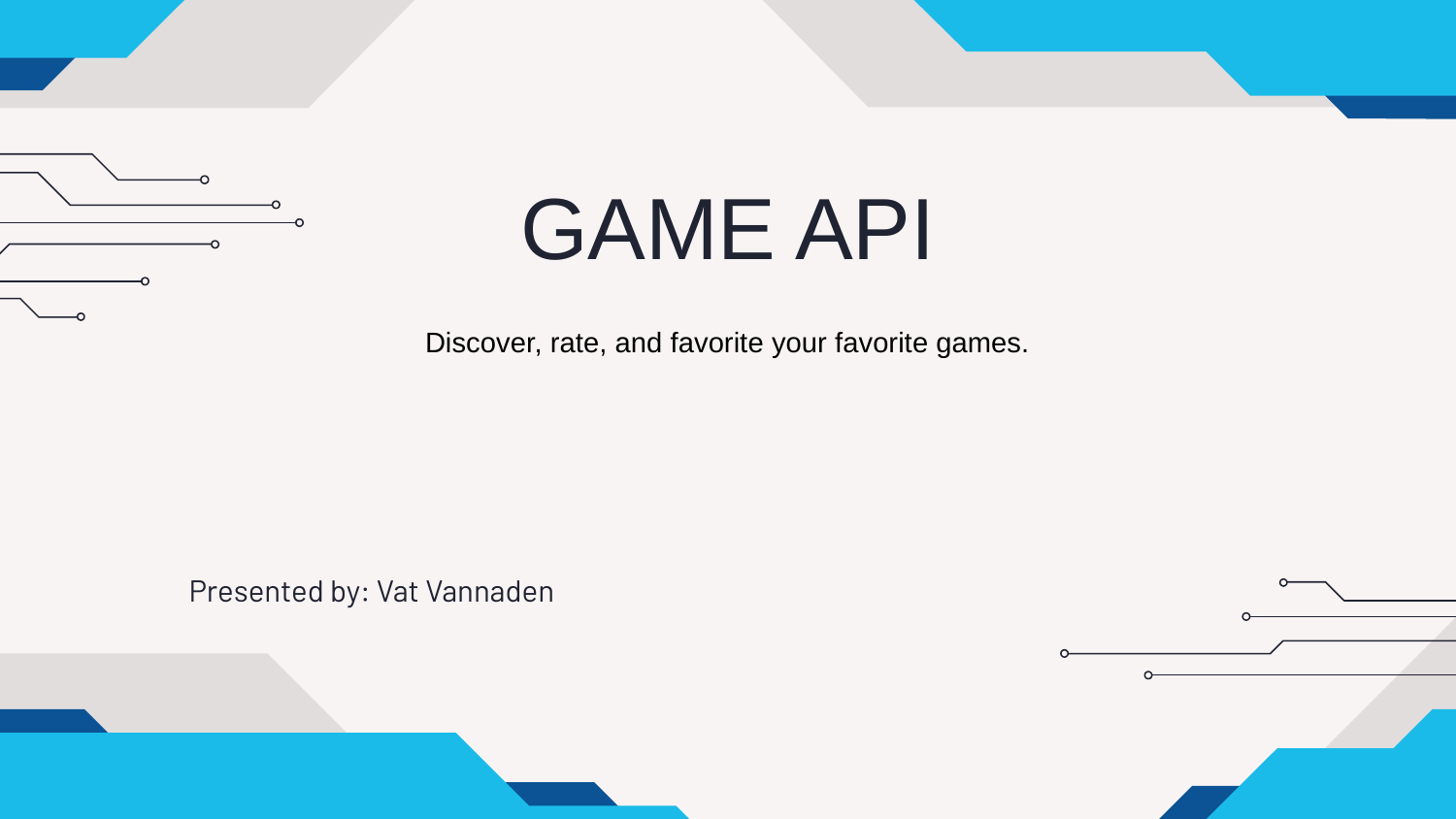

# GAME API
Discover, rate, and favorite your favorite games.
Presented by: Vat Vannaden